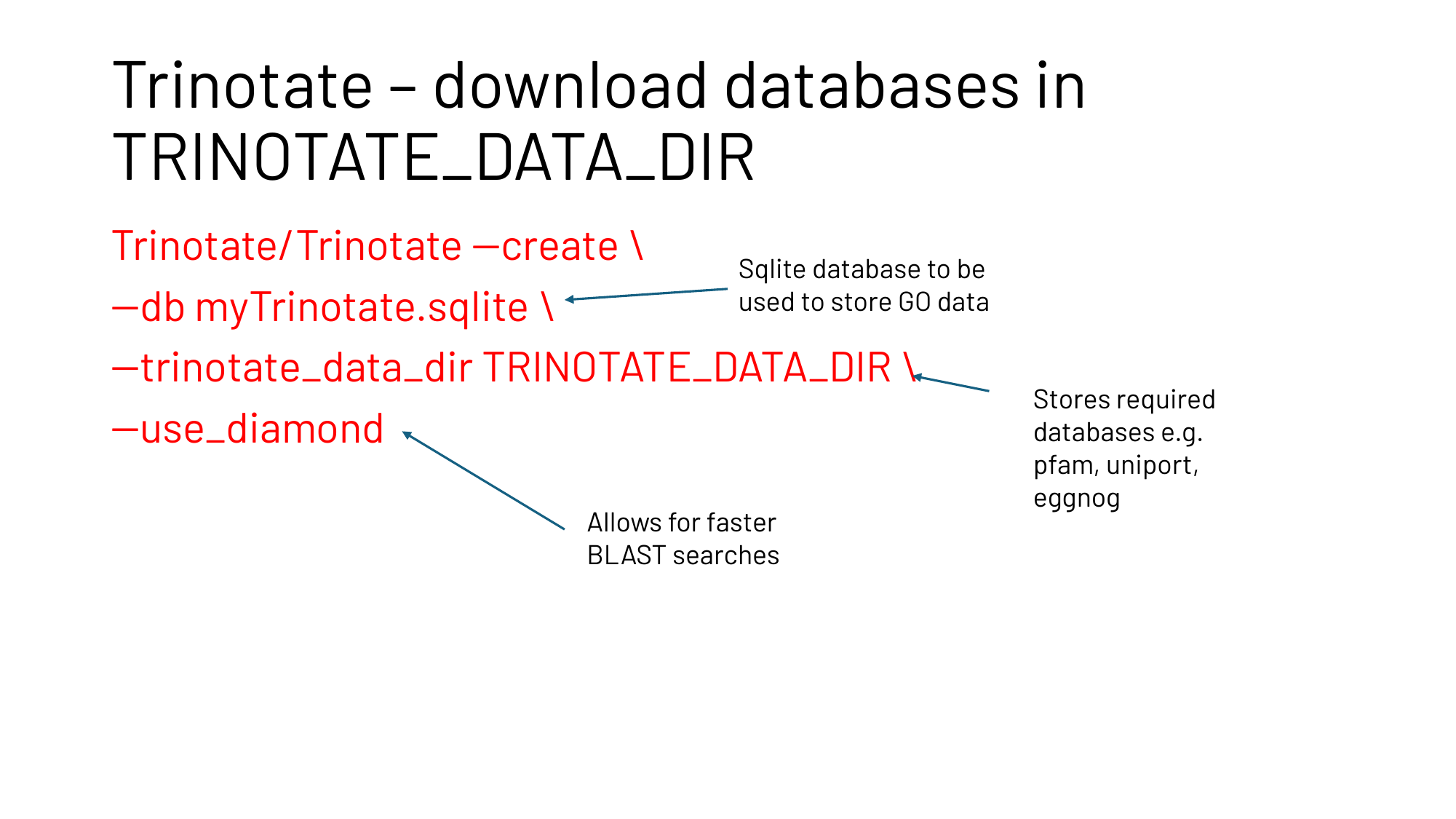

# Trinotate – download databases in TRINOTATE_DATA_DIR
Trinotate/Trinotate --create \
--db myTrinotate.sqlite \
--trinotate_data_dir TRINOTATE_DATA_DIR \
--use_diamond
Sqlite database to be used to store GO data
Stores required databases e.g. pfam, uniport, eggnog
Allows for faster BLAST searches